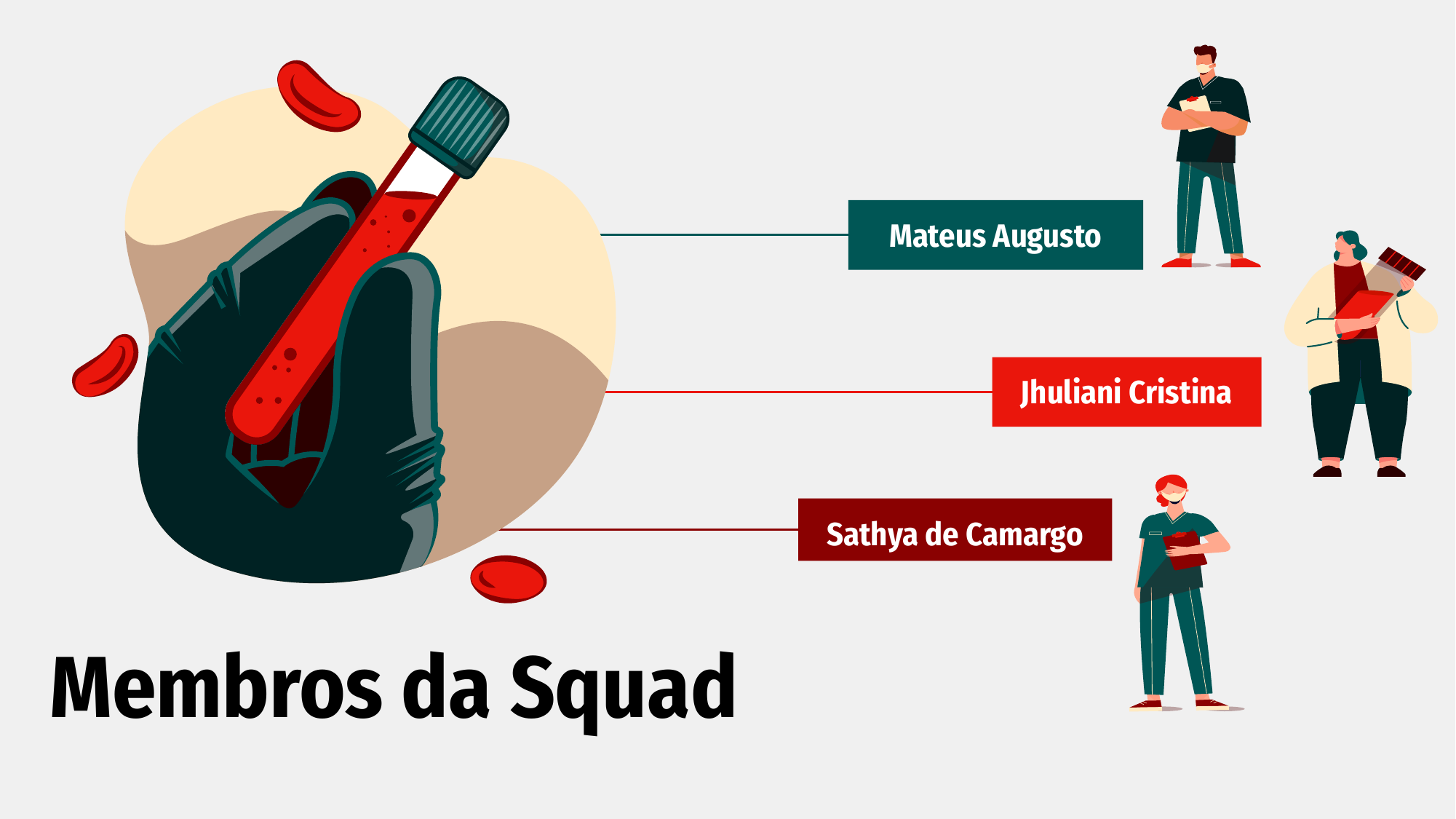

Mateus Augusto

Jhuliani Cristina

Sathya de Camargo

# Membros da Squad